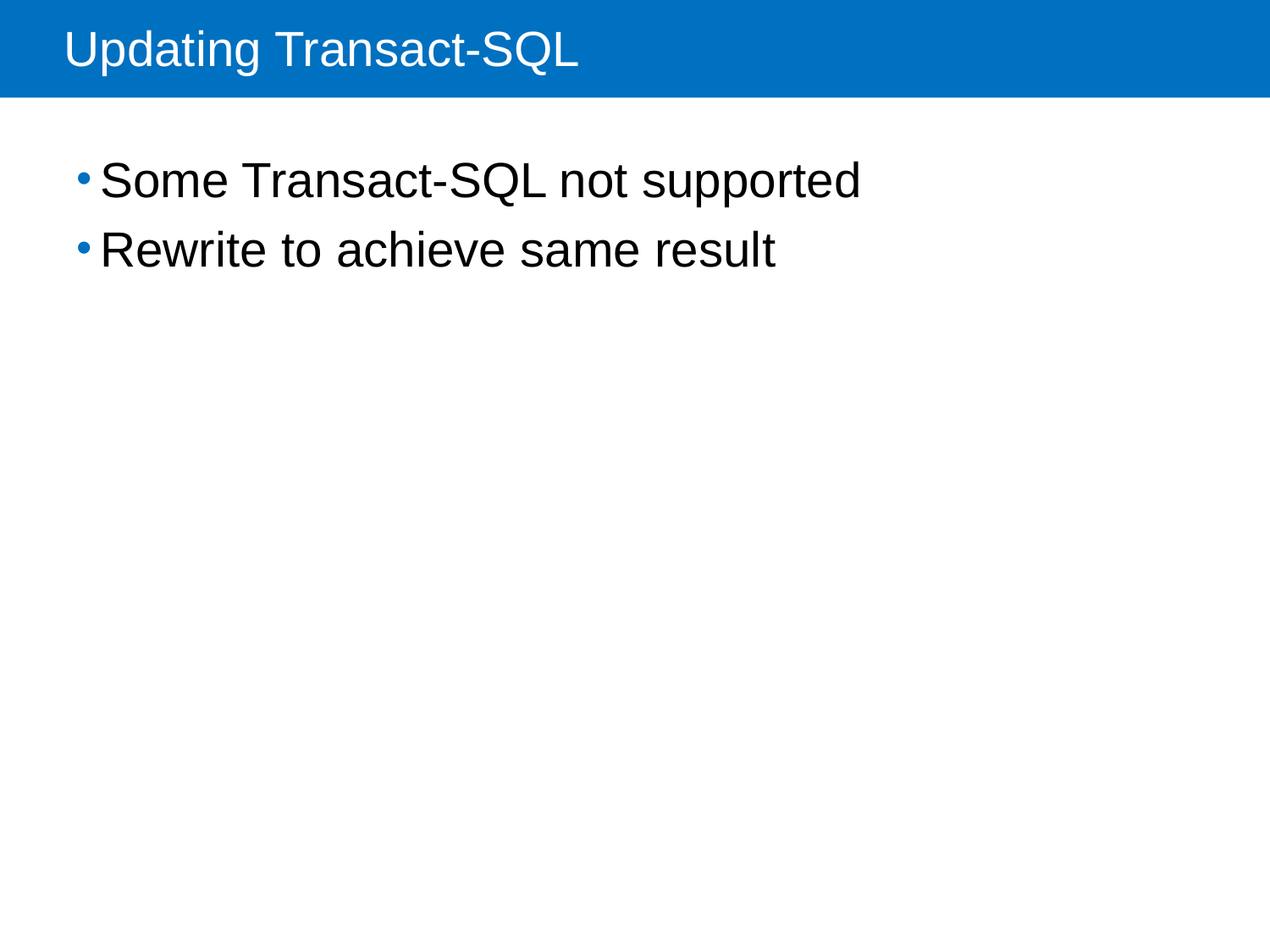

# Updating Transact-SQL
Some Transact-SQL not supported
Rewrite to achieve same result